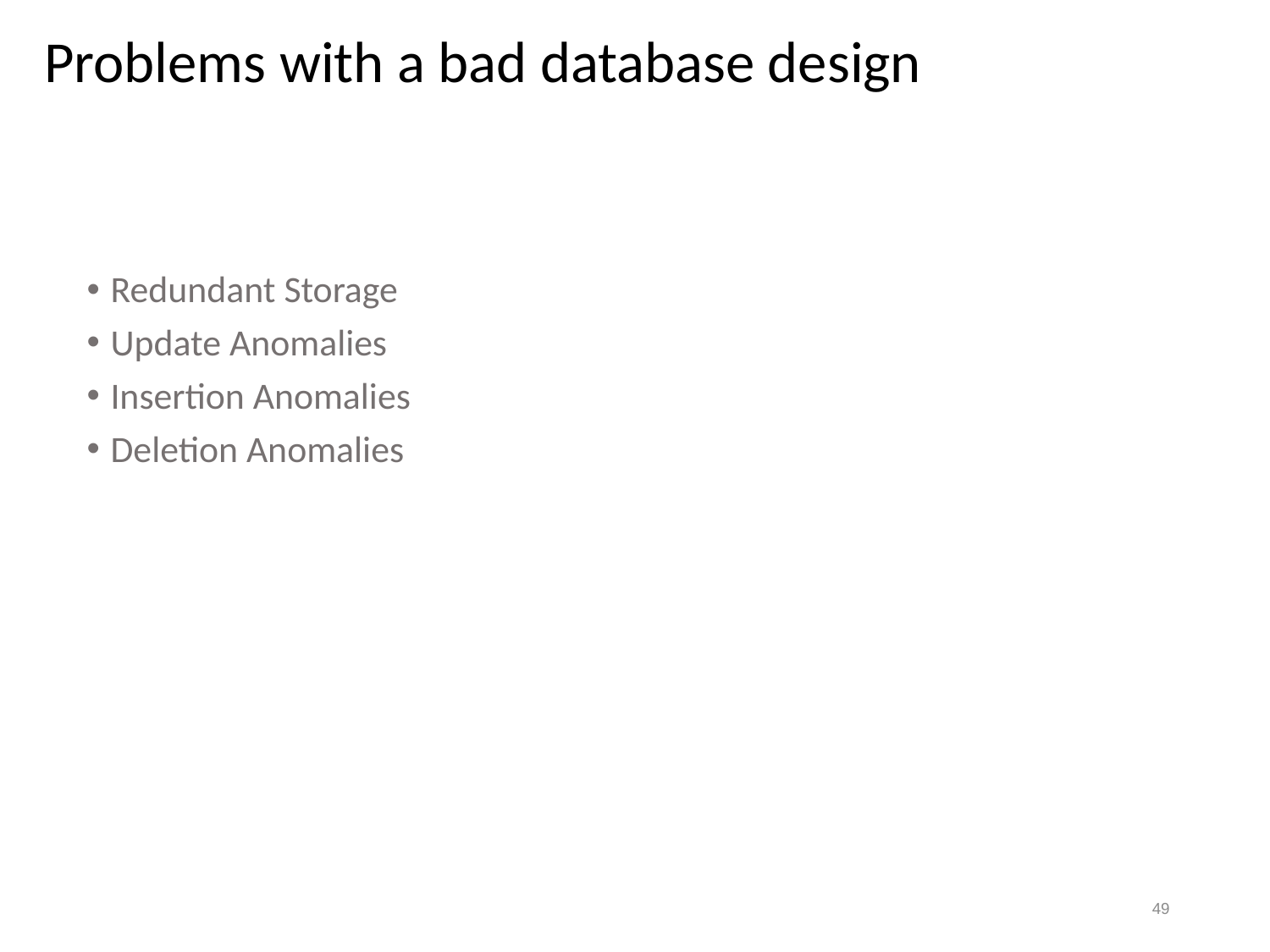

# Problems with a bad database design
Redundant Storage
Update Anomalies
Insertion Anomalies
Deletion Anomalies
49